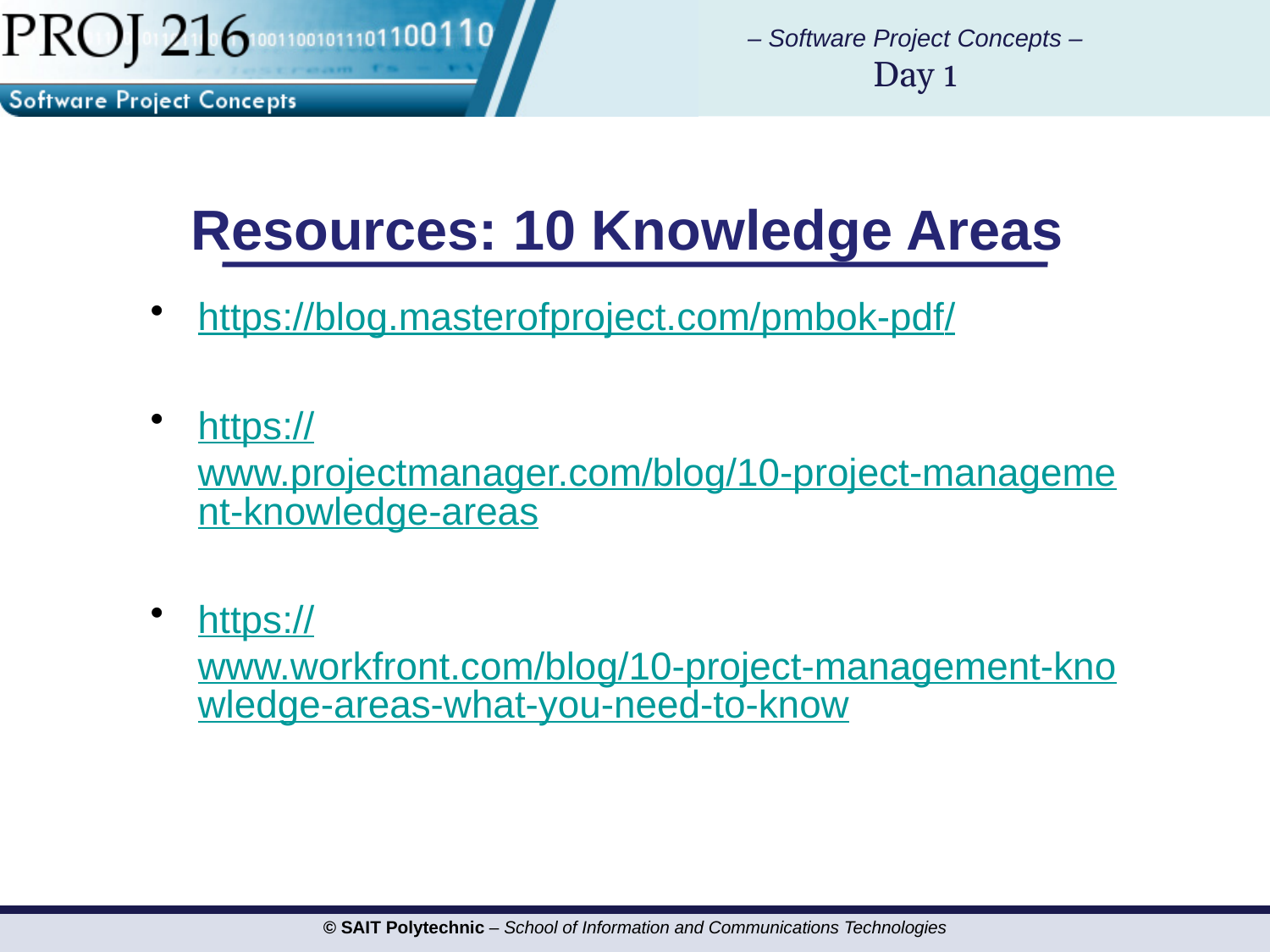

# Resources: 10 Knowledge Areas
https://blog.masterofproject.com/pmbok-pdf/

https://www.projectmanager.com/blog/10-project-management-knowledge-areas

https://www.workfront.com/blog/10-project-management-knowledge-areas-what-you-need-to-know